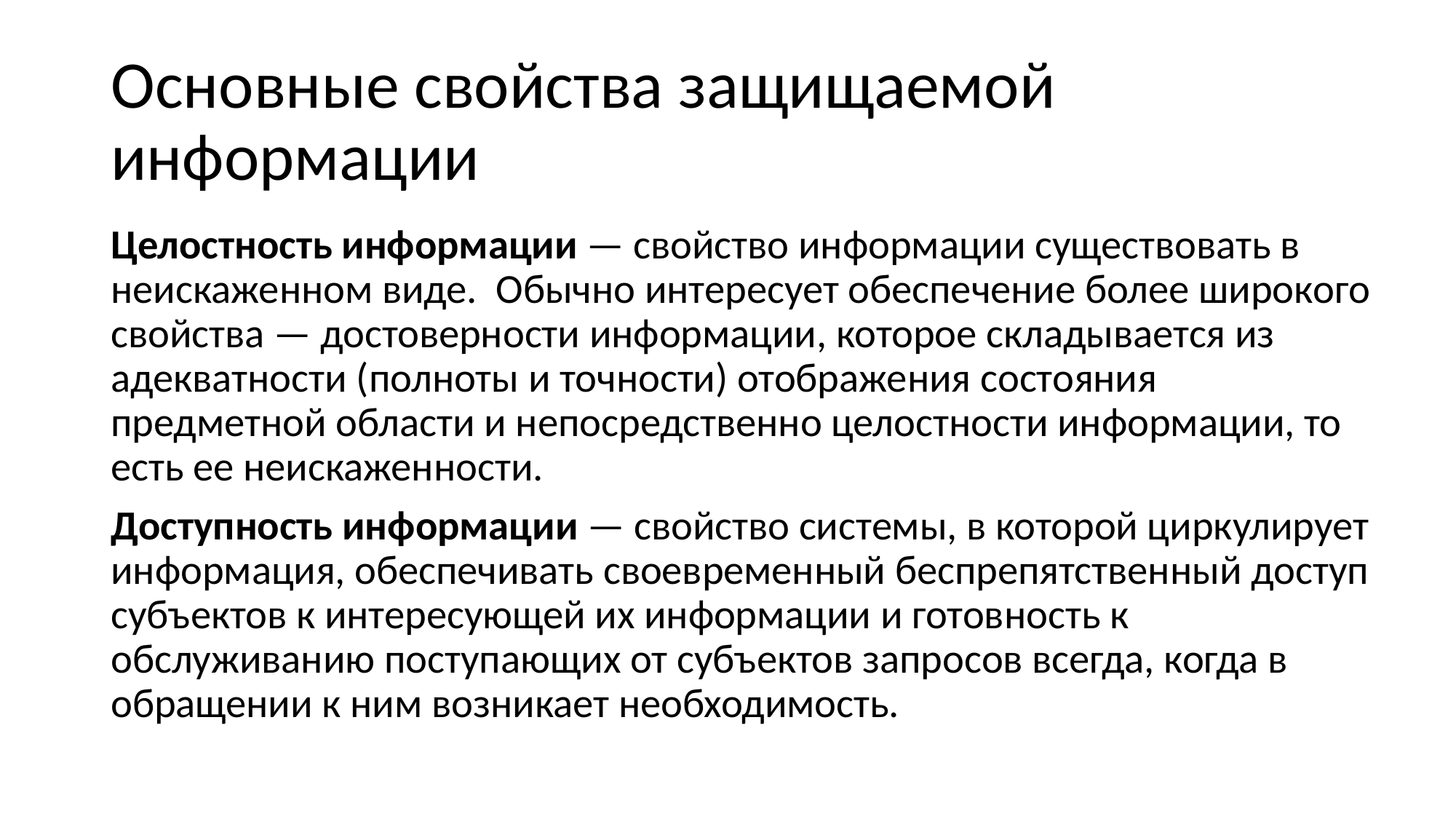

# Основные свойства защищаемой информации
Целостность информации — свойство информации существовать в неискаженном виде.  Обычно интересует обеспечение более широкого свойства — достоверности информации, которое складывается из адекватности (полноты и точности) отображения состояния предметной области и непосредственно целостности информации, то есть ее неискаженности.
Доступность информации — свойство системы, в которой циркулирует информация, обеспечивать своевременный беспрепятственный доступ субъектов к интересующей их информации и готовность к обслуживанию поступающих от субъектов запросов всегда, когда в обращении к ним возникает необходимость.